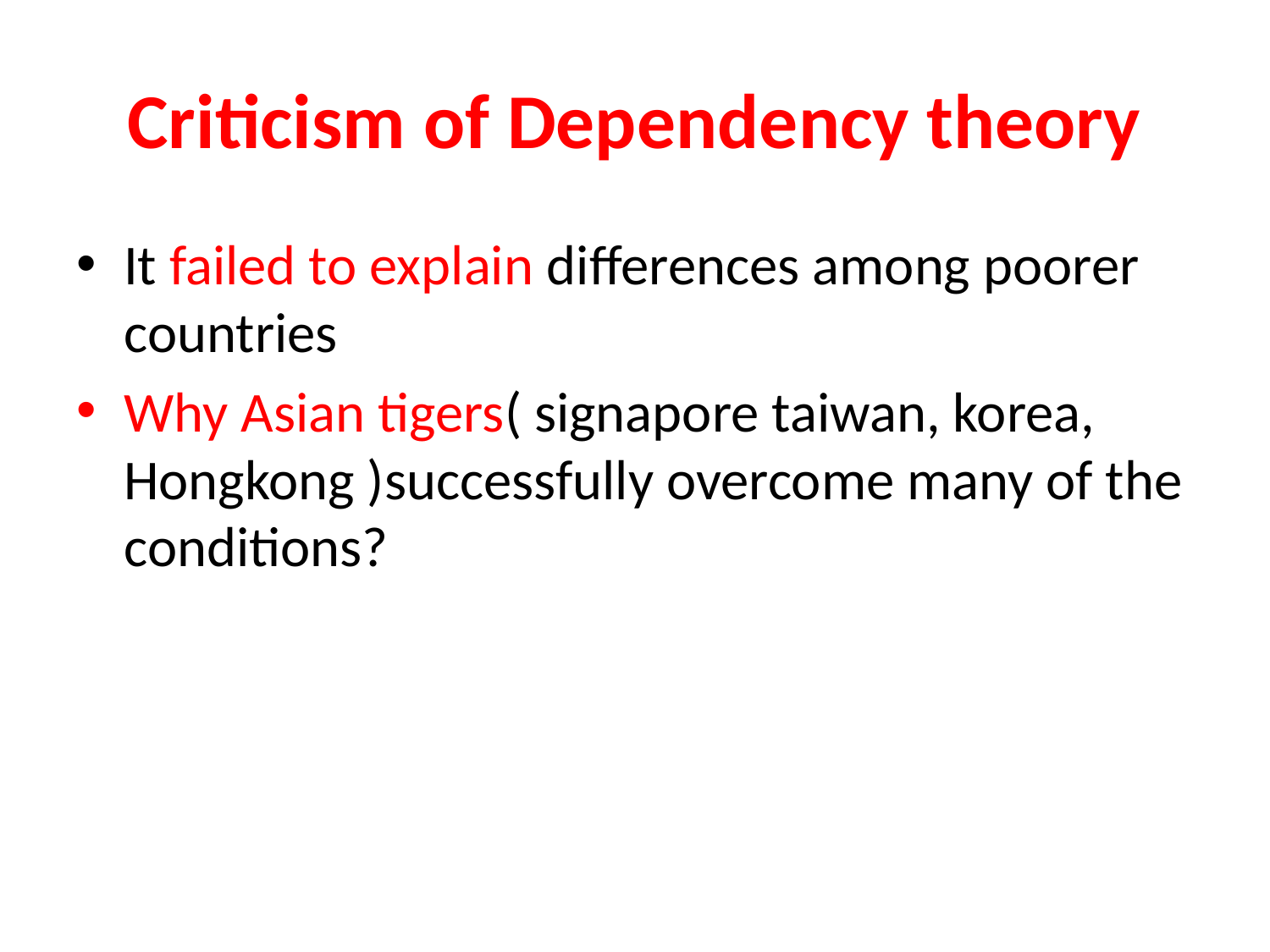

# Criticism of Dependency theory
It failed to explain differences among poorer countries
Why Asian tigers( signapore taiwan, korea, Hongkong )successfully overcome many of the conditions?